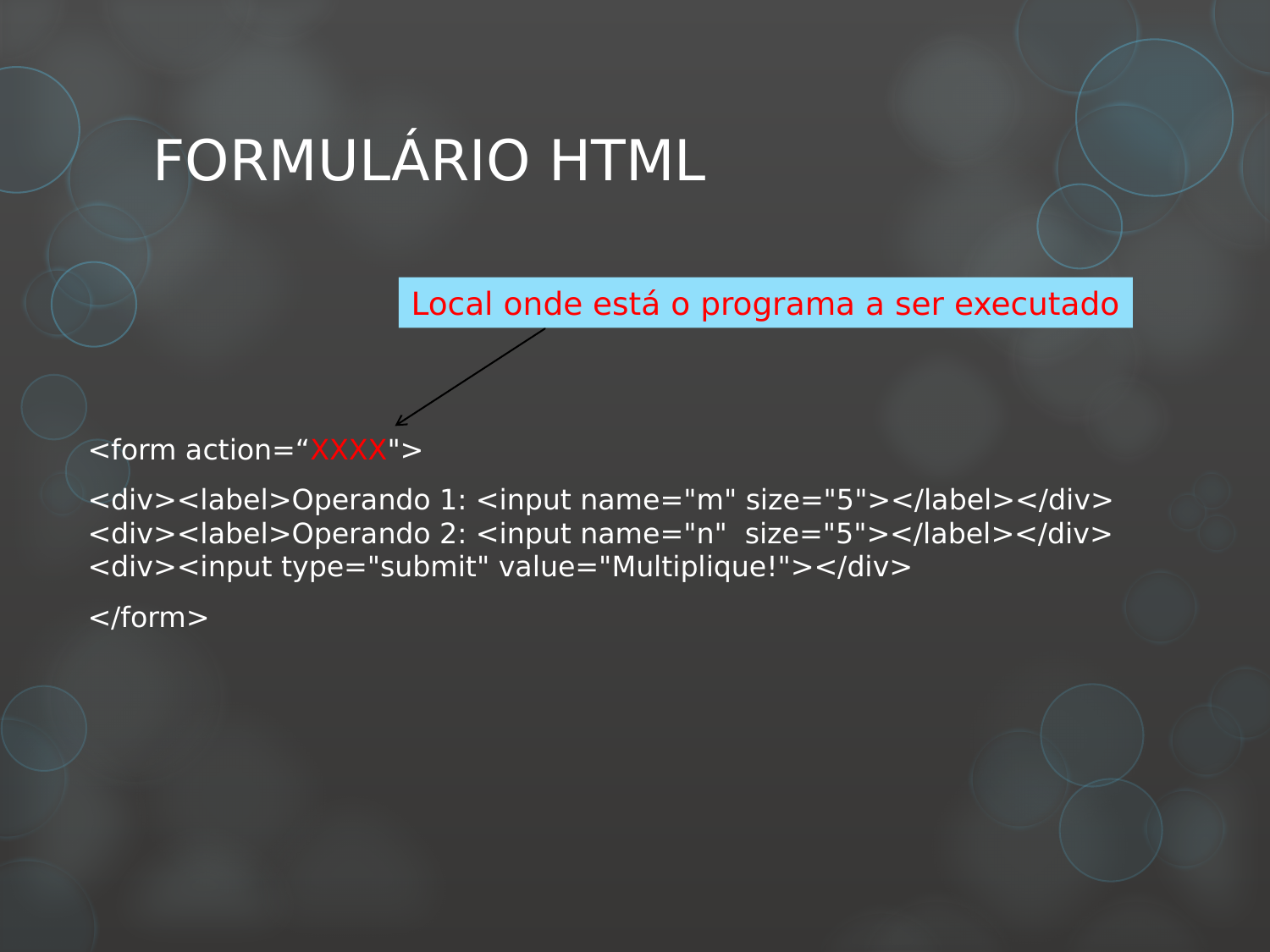

# FORMULÁRIO HTML
<form action=“XXXX">
<div><label>Operando 1: <input name="m" size="5"></label></div> <div><label>Operando 2: <input name="n"  size="5"></label></div> <div><input type="submit" value="Multiplique!"></div>
</form>
Local onde está o programa a ser executado